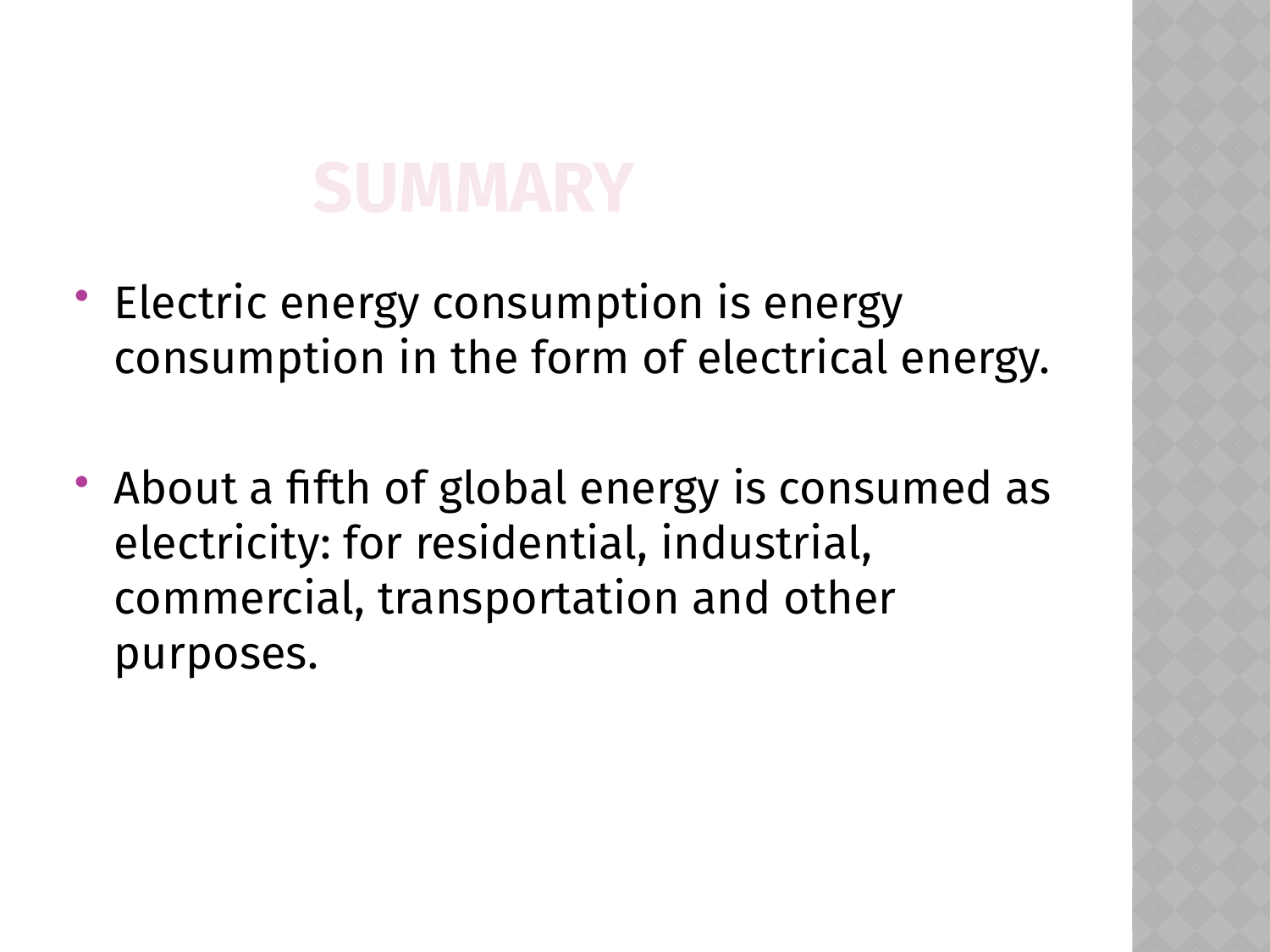

# SUMMARY
Electric energy consumption is energy consumption in the form of electrical energy.

About a fifth of global energy is consumed as electricity: for residential, industrial, commercial, transportation and other purposes.